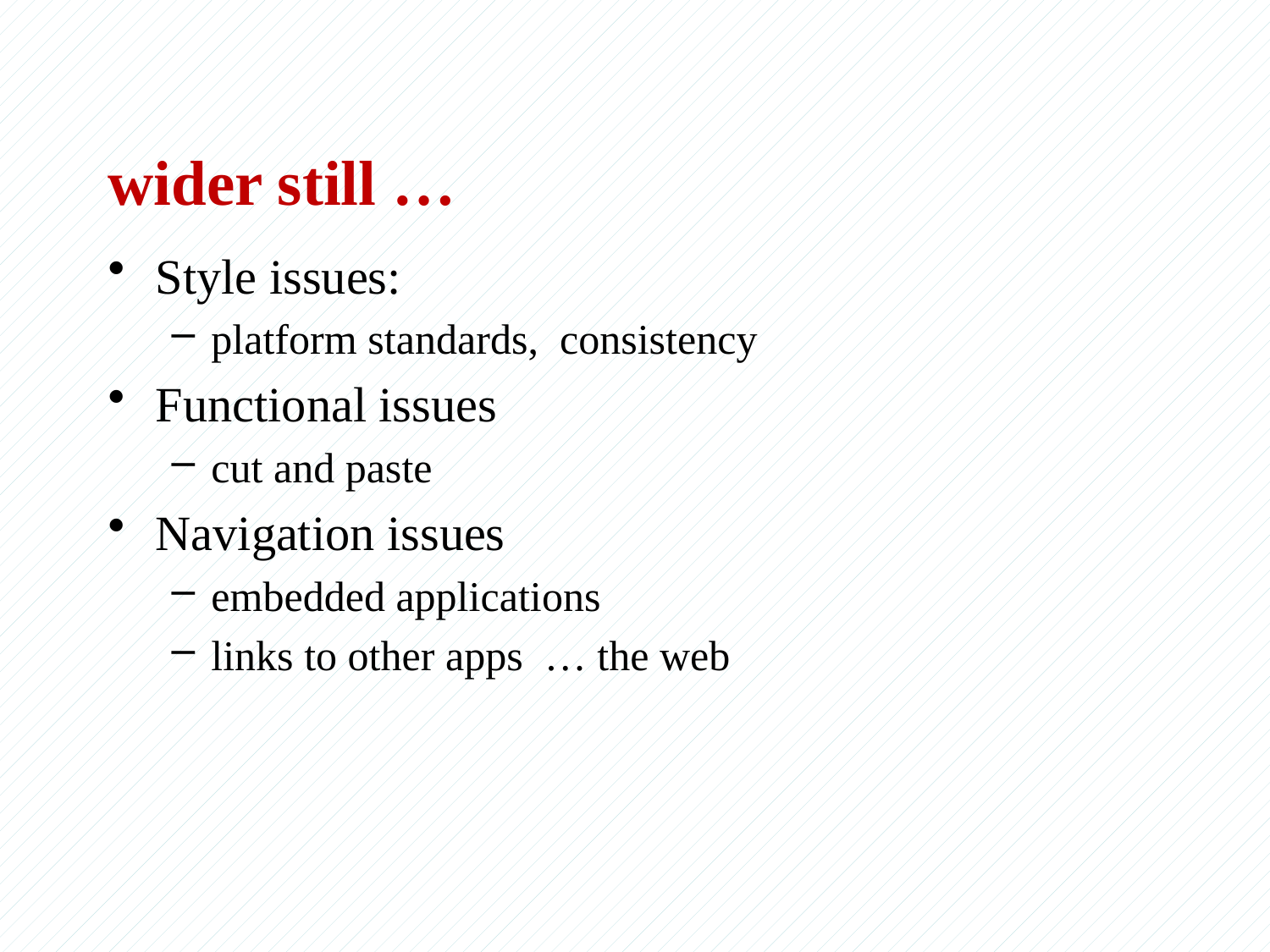

# wider still …
Style issues:
platform standards,  consistency
Functional issues
cut and paste
Navigation issues
embedded applications
links to other apps  … the web